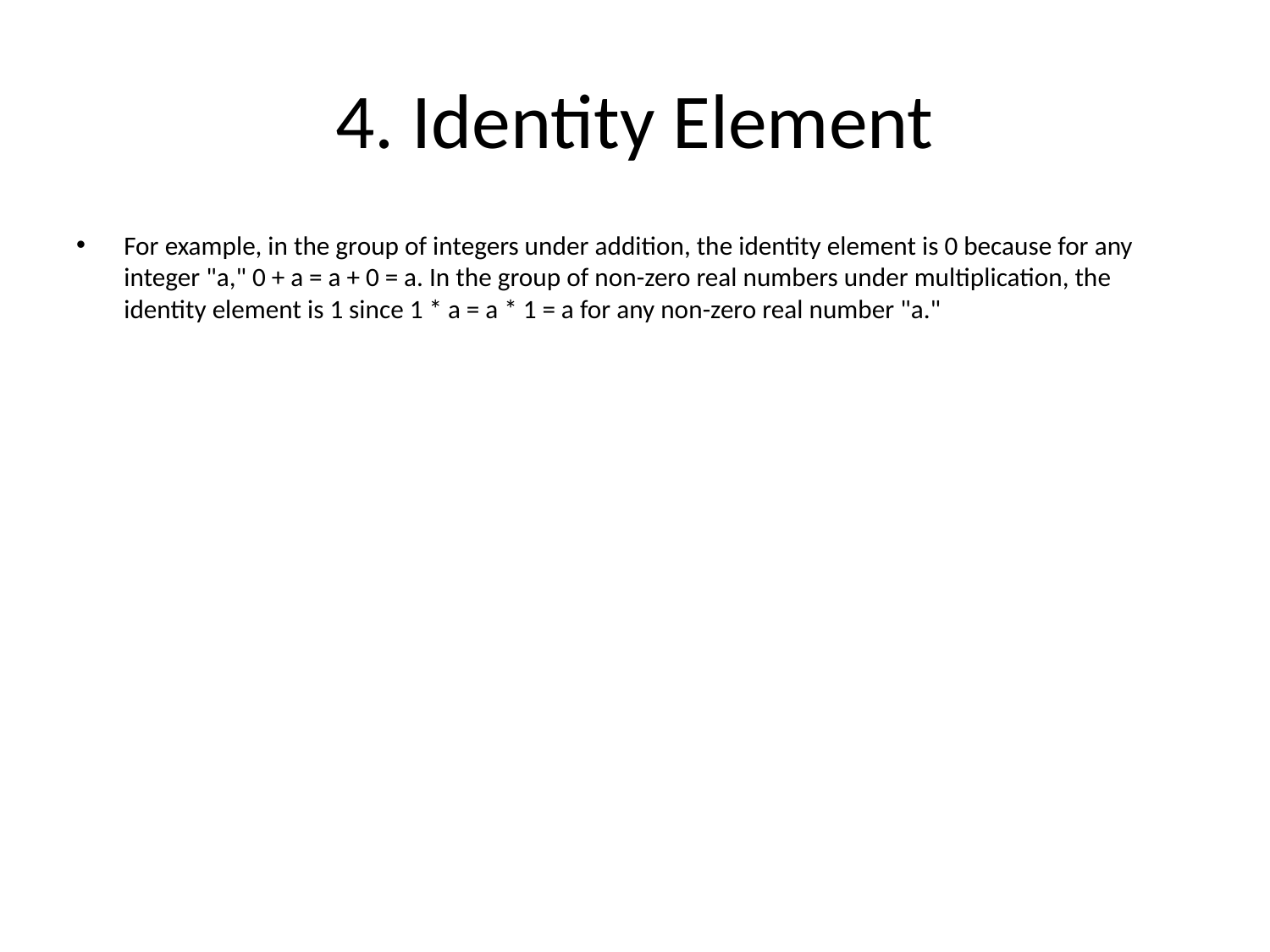

# 4. Identity Element
For example, in the group of integers under addition, the identity element is 0 because for any integer "a," 0 + a = a + 0 = a. In the group of non-zero real numbers under multiplication, the identity element is 1 since 1 * a = a * 1 = a for any non-zero real number "a."